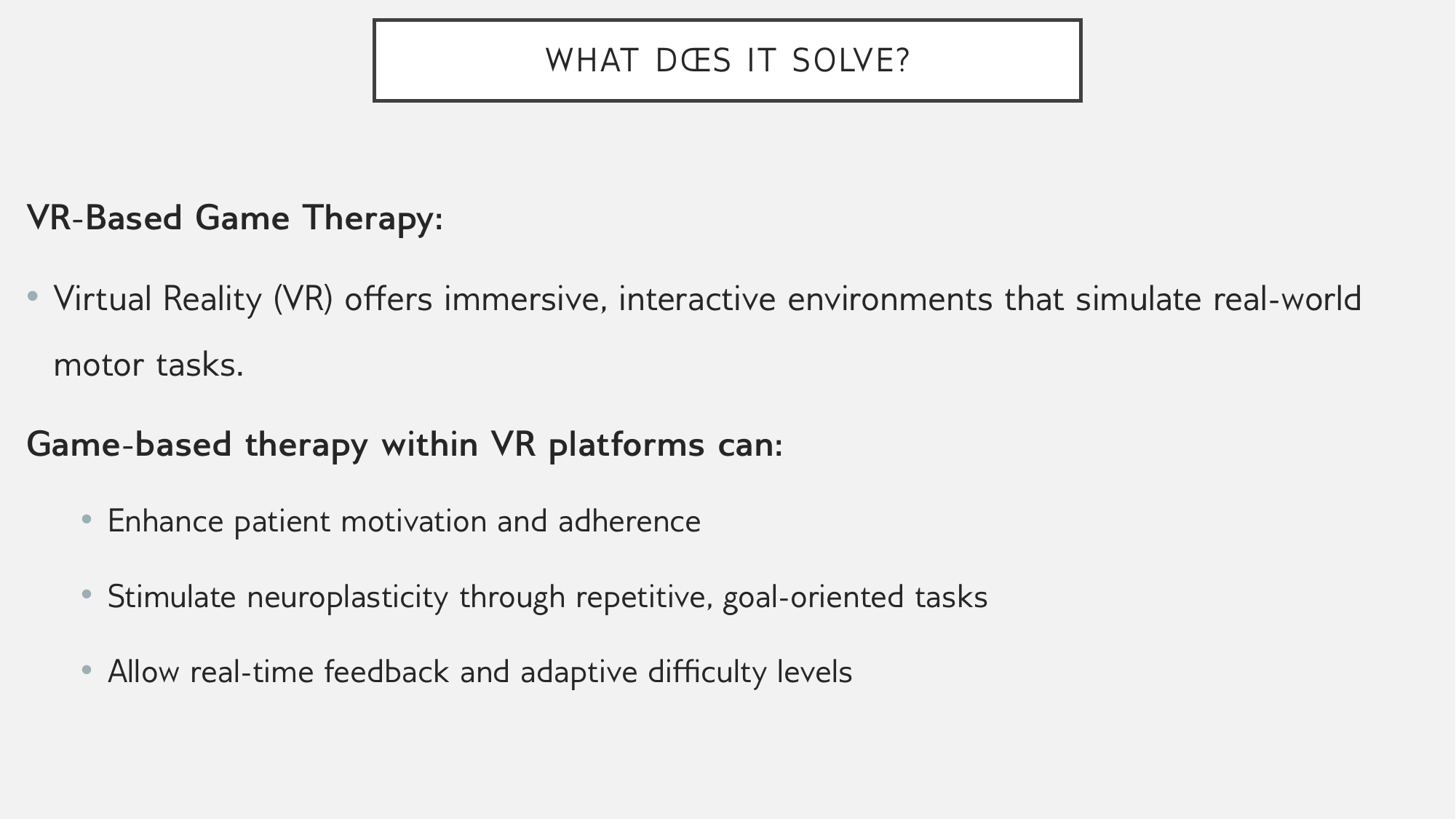

# What does it solve?
VR-Based Game Therapy:
Virtual Reality (VR) offers immersive, interactive environments that simulate real-world motor tasks.
Game-based therapy within VR platforms can:
Enhance patient motivation and adherence
Stimulate neuroplasticity through repetitive, goal-oriented tasks
Allow real-time feedback and adaptive difficulty levels